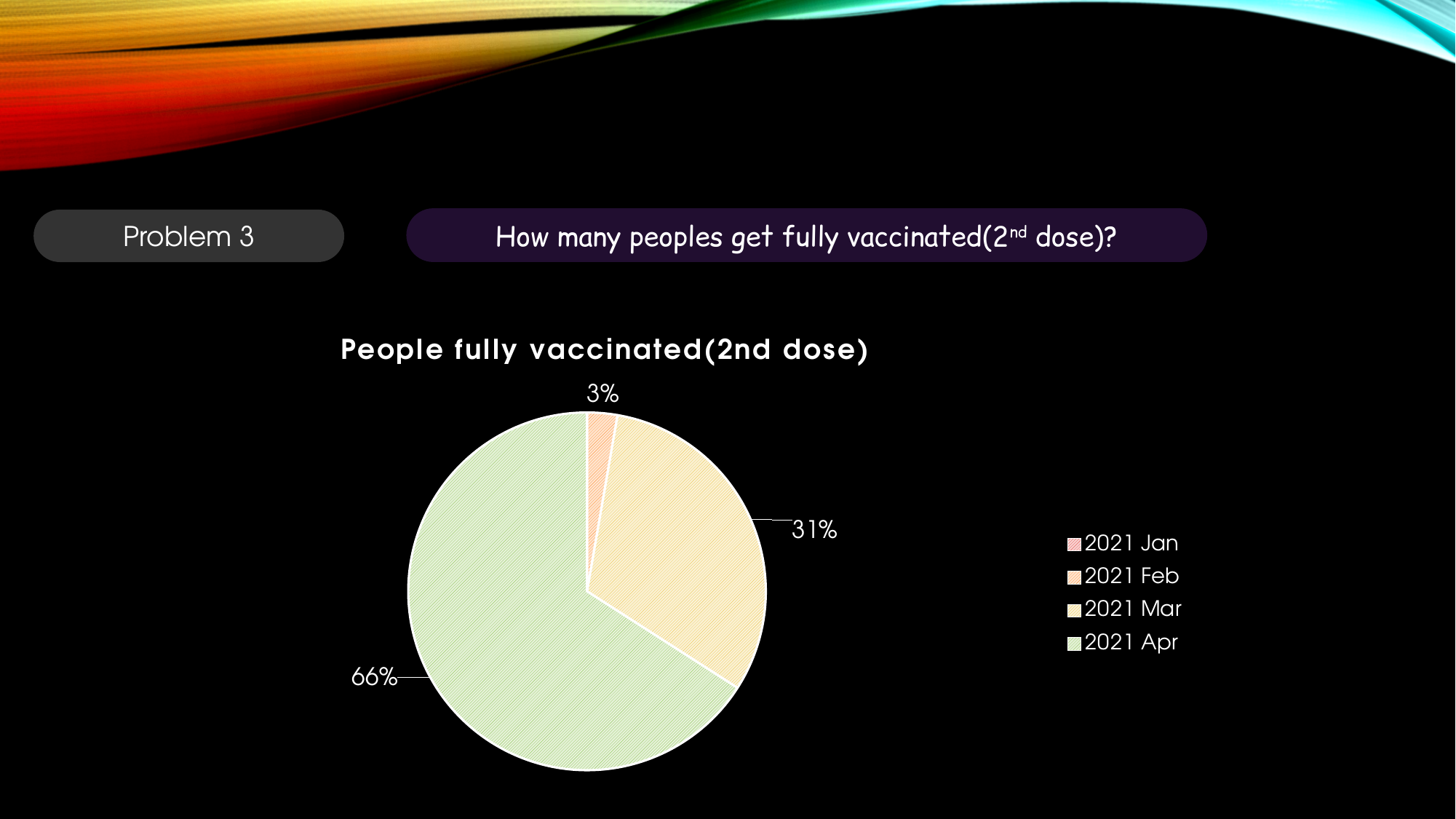

#
How many peoples get fully vaccinated(2nd dose)?
Problem 3

### Chart: People fully vaccinated(2nd dose)

| Category | Total |
|---|---|
| Jan | 0.0 |
| Feb | 16614639.0 |
| Mar | 190428458.0 |
| Apr | 400516041.0 |